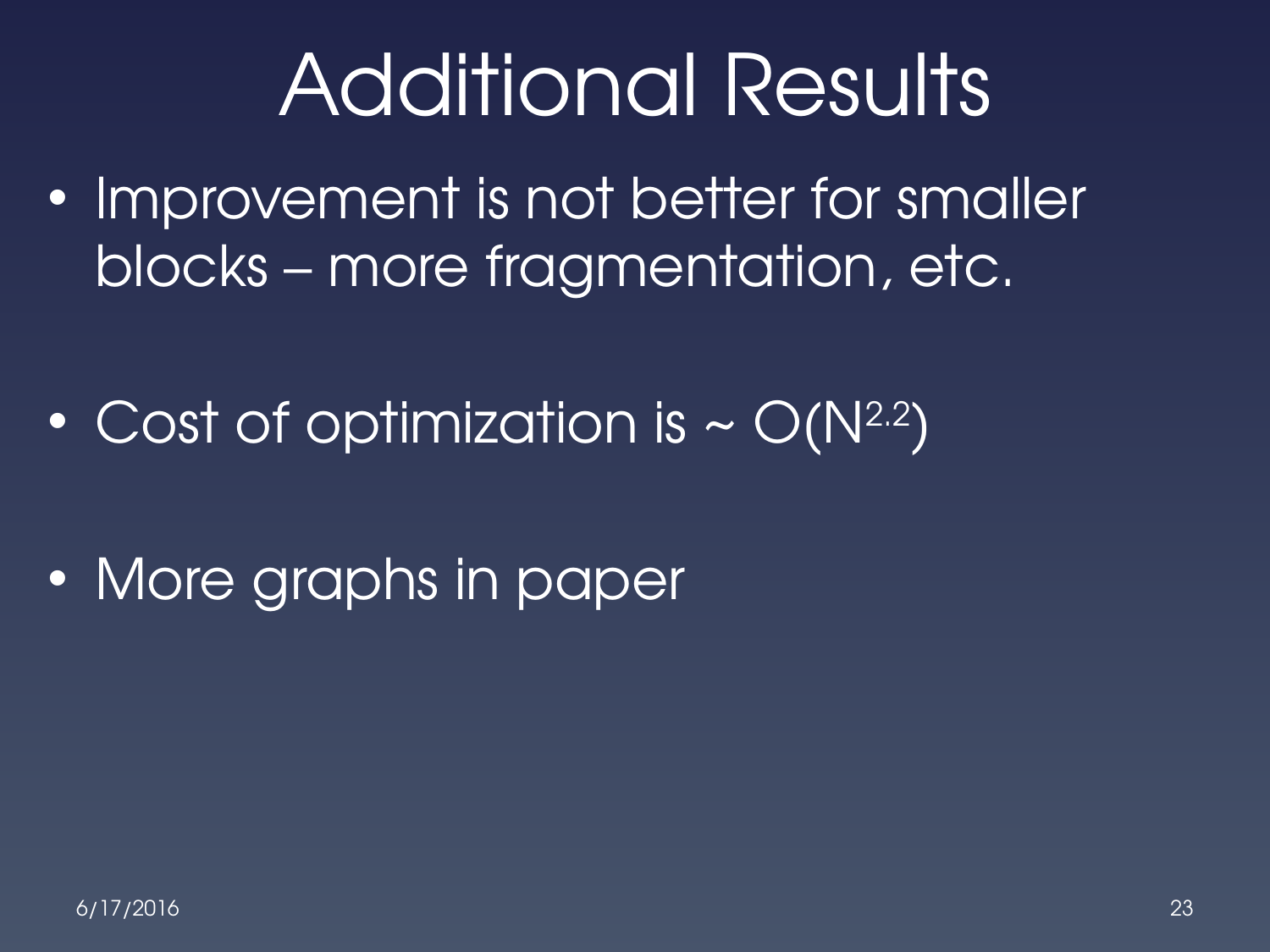

# Additional Results
Improvement is not better for smaller blocks – more fragmentation, etc.

Cost of optimization is ~ O(N2.2)

More graphs in paper
6/17/2016
23